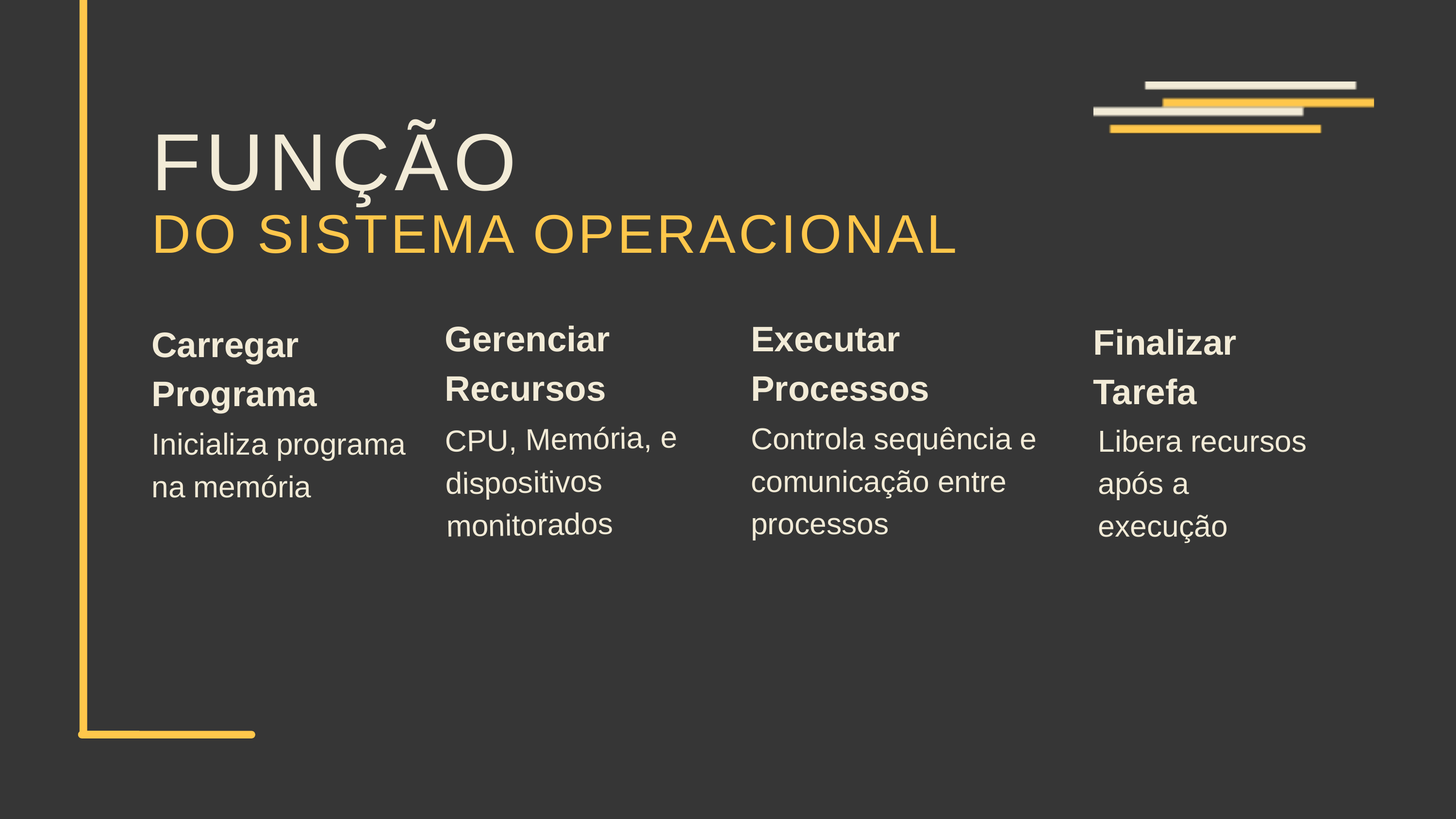

FUNÇÃO
DO SISTEMA OPERACIONAL

Gerenciar Recursos
Executar Processos
Finalizar Tarefa
Carregar Programa
CPU, Memória, e dispositivos monitorados
Controla sequência e comunicação entre processos

Libera recursos após a execução
Inicializa programa na memória